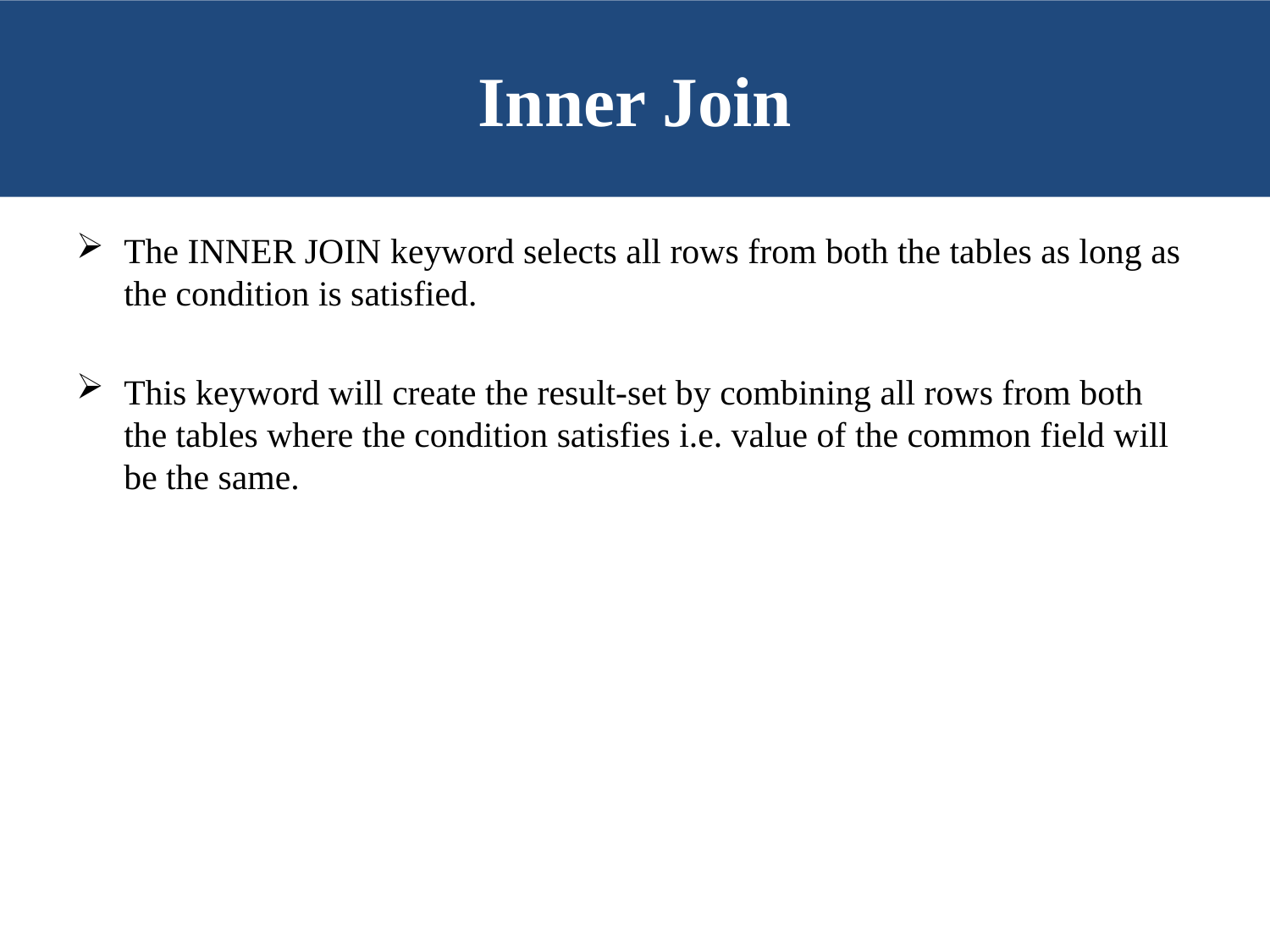

# Inner Join
The INNER JOIN keyword selects all rows from both the tables as long as the condition is satisfied.

This keyword will create the result-set by combining all rows from both the tables where the condition satisfies i.e. value of the common field will be the same.